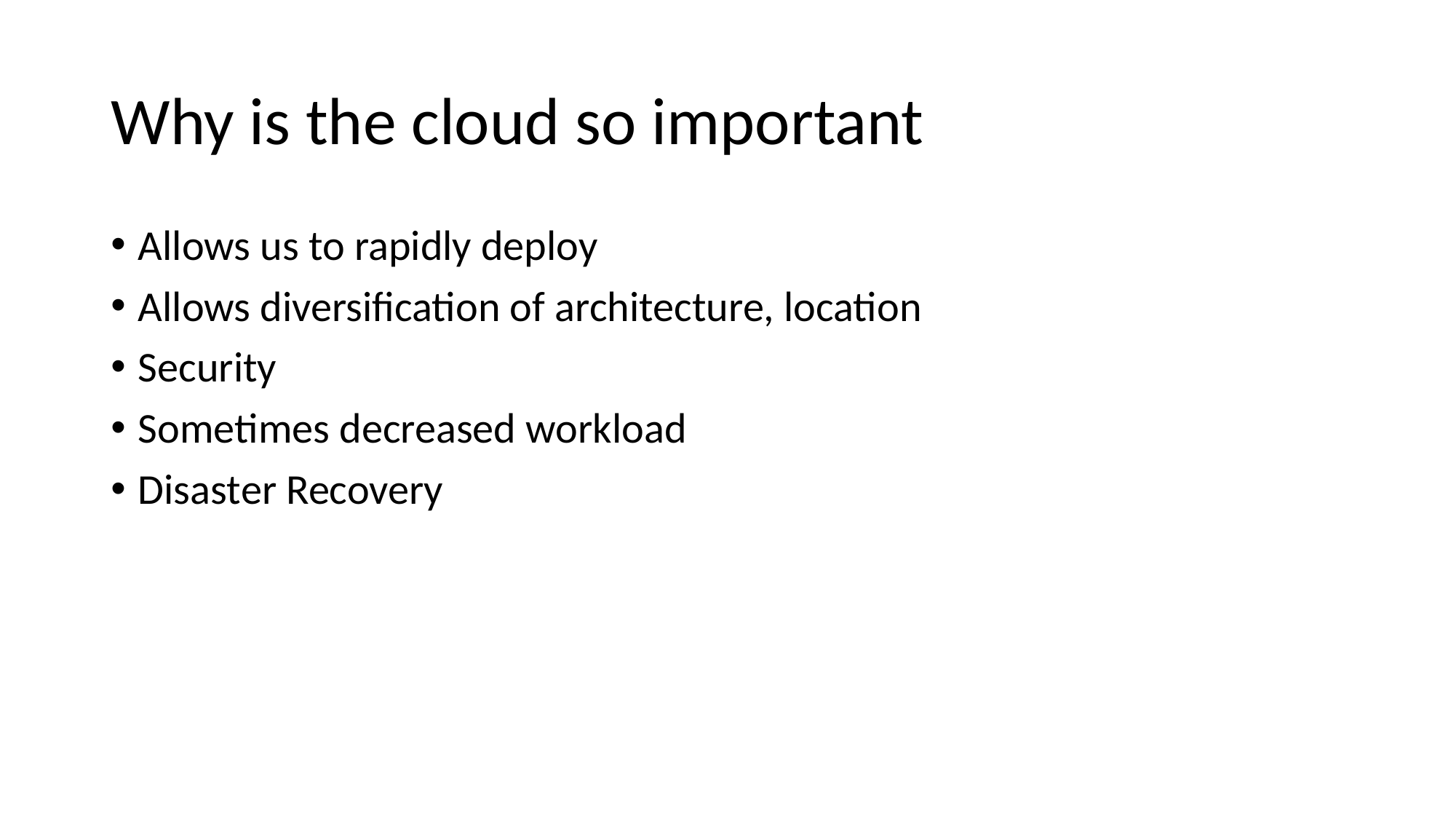

# Why is the cloud so important
Allows us to rapidly deploy
Allows diversification of architecture, location
Security
Sometimes decreased workload
Disaster Recovery